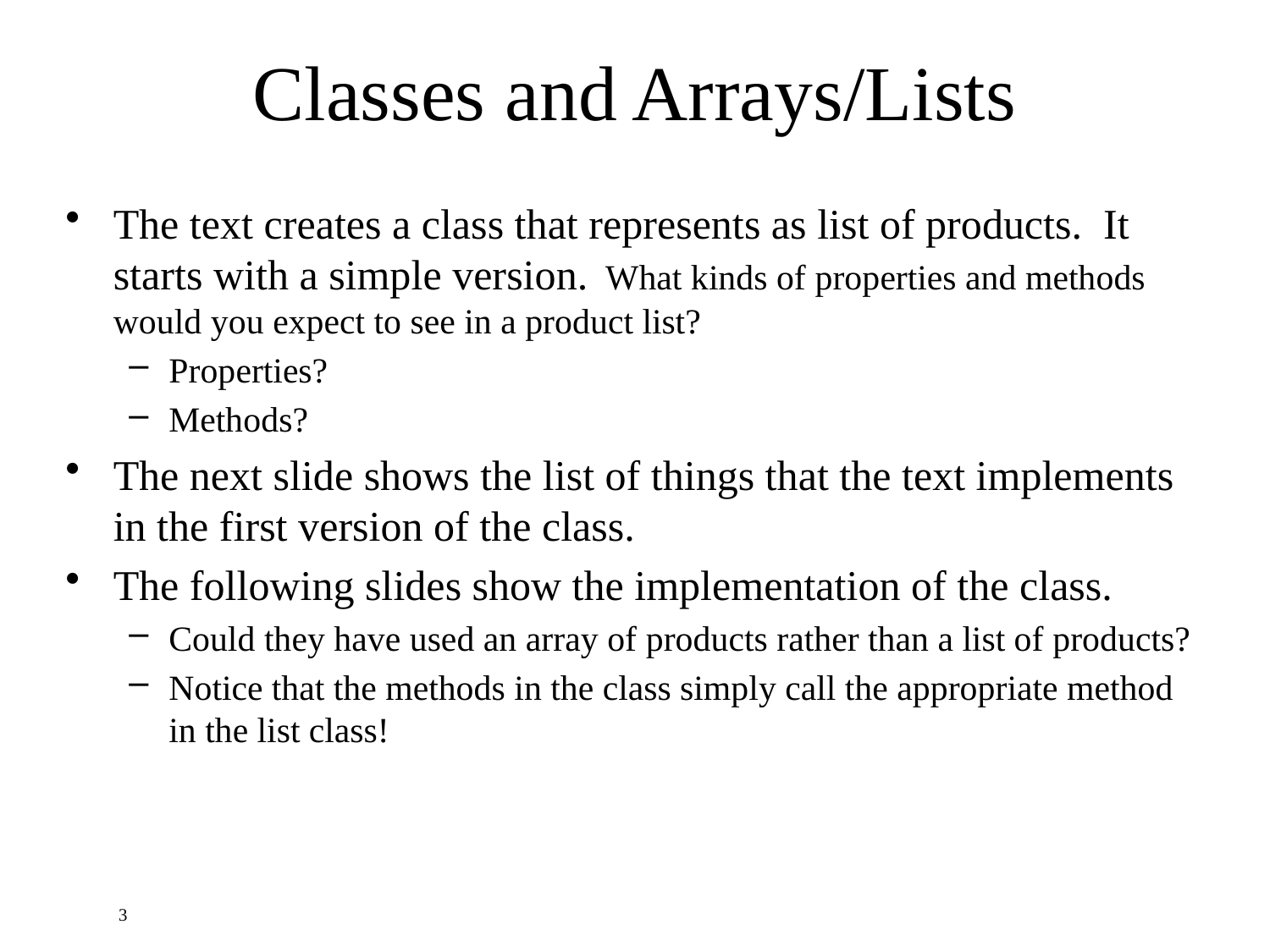

# Classes and Arrays/Lists
The text creates a class that represents as list of products.  It starts with a simple version.  What kinds of properties and methods would you expect to see in a product list?
Properties?
Methods?
The next slide shows the list of things that the text implements in the first version of the class.
The following slides show the implementation of the class.
Could they have used an array of products rather than a list of products?
Notice that the methods in the class simply call the appropriate method in the list class!
3